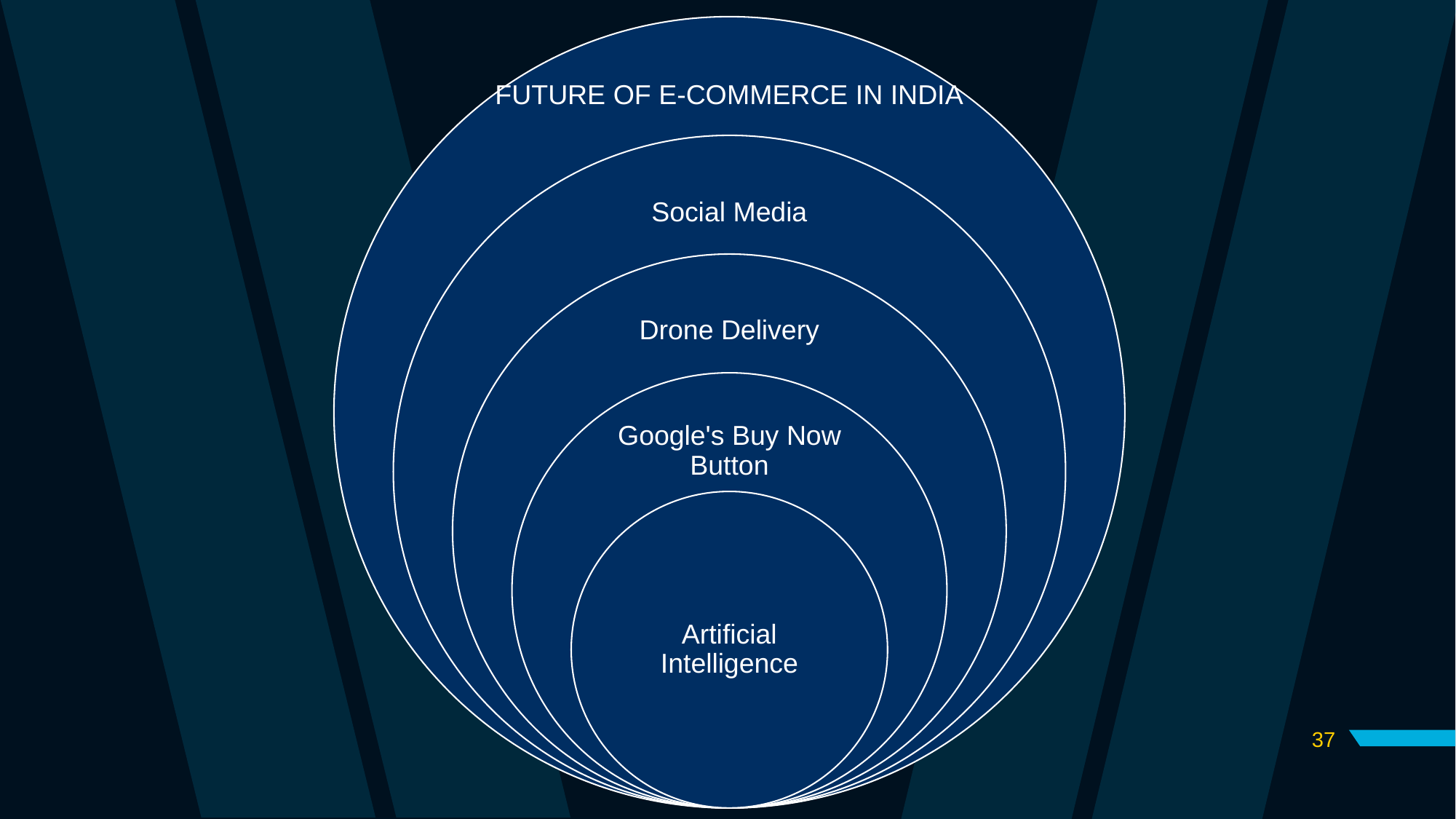

FUTURE OF E-COMMERCE IN INDIA
Social Media
Drone Delivery
Google's Buy Now Button
Artificial Intelligence
37